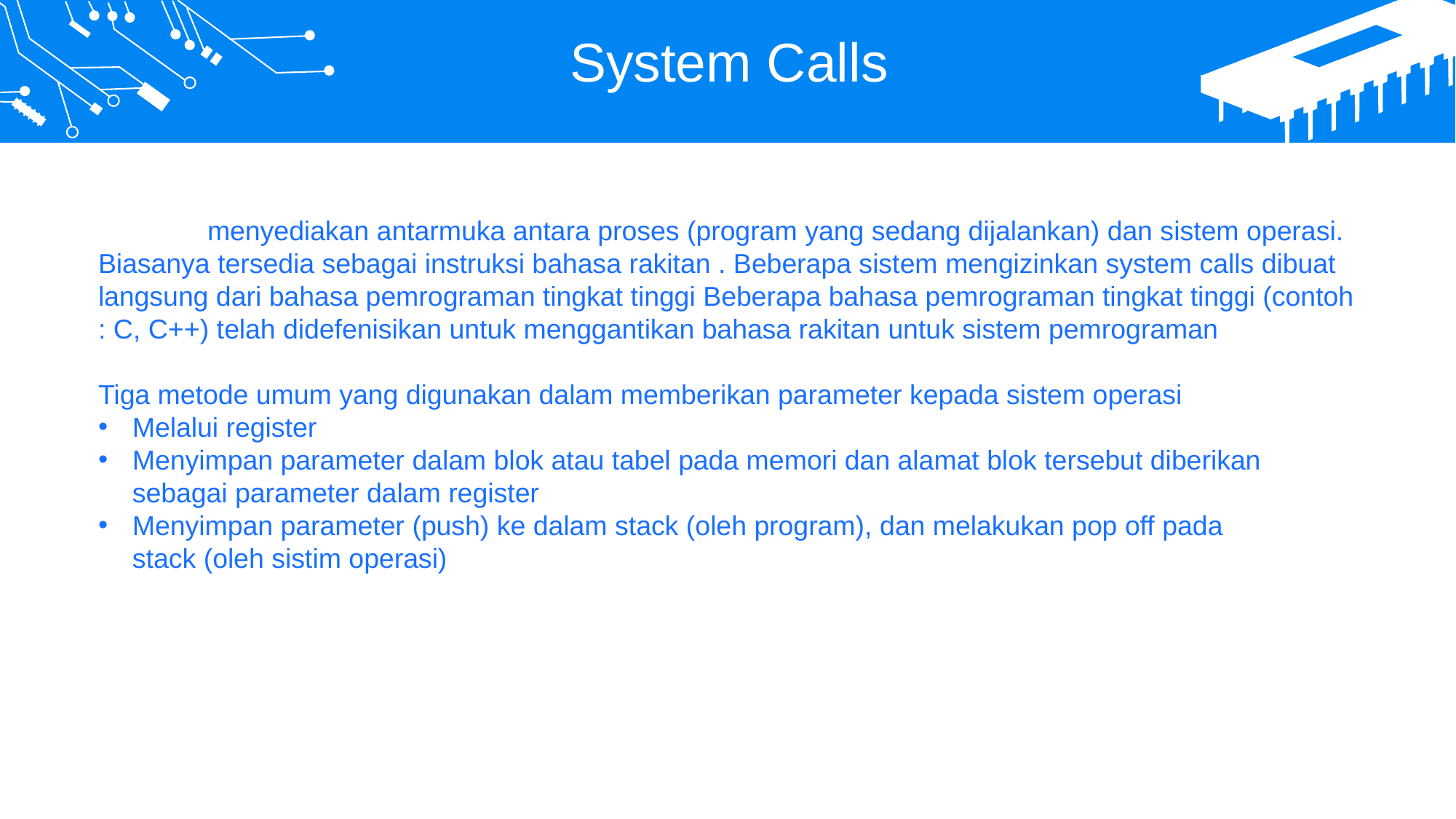

System Calls

	menyediakan antarmuka antara proses (program yang sedang dijalankan) dan sistem operasi. Biasanya tersedia sebagai instruksi bahasa rakitan . Beberapa sistem mengizinkan system calls dibuat langsung dari bahasa pemrograman tingkat tinggi Beberapa bahasa pemrograman tingkat tinggi (contoh : C, C++) telah didefenisikan untuk menggantikan bahasa rakitan untuk sistem pemrograman

Tiga metode umum yang digunakan dalam memberikan parameter kepada sistem operasi
Melalui register
Menyimpan parameter dalam blok atau tabel pada memori dan alamat blok tersebut diberikan 	 sebagai parameter dalam register
Menyimpan parameter (push) ke dalam stack (oleh program), dan melakukan pop off pada 	 stack (oleh sistim operasi)